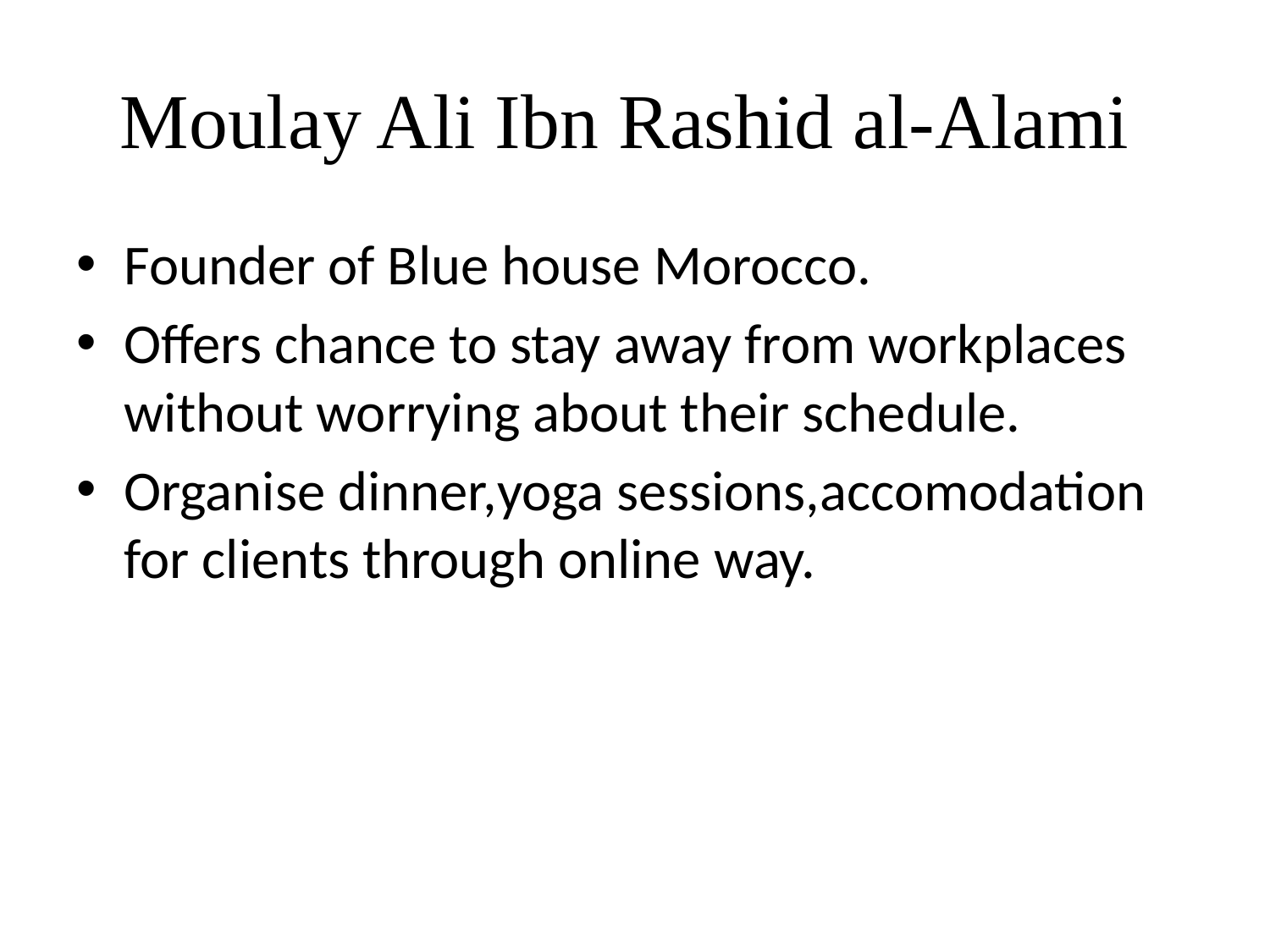

# Moulay Ali Ibn Rashid al-Alami
Founder of Blue house Morocco.
Offers chance to stay away from workplaces without worrying about their schedule.
Organise dinner,yoga sessions,accomodation for clients through online way.